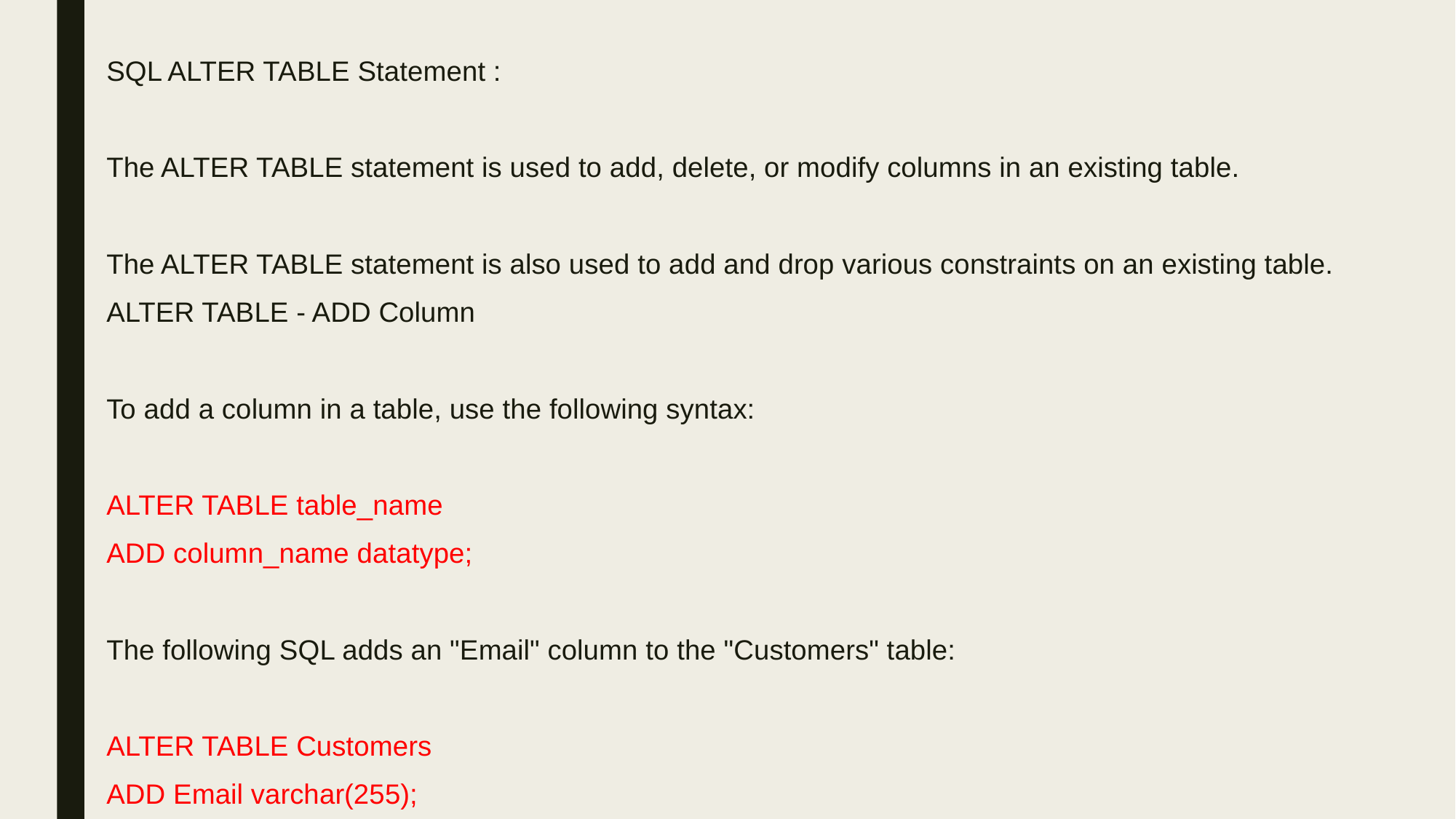

SQL ALTER TABLE Statement :

The ALTER TABLE statement is used to add, delete, or modify columns in an existing table.

The ALTER TABLE statement is also used to add and drop various constraints on an existing table.
ALTER TABLE - ADD Column

To add a column in a table, use the following syntax:

ALTER TABLE table_name
ADD column_name datatype;

The following SQL adds an "Email" column to the "Customers" table:

ALTER TABLE Customers
ADD Email varchar(255);